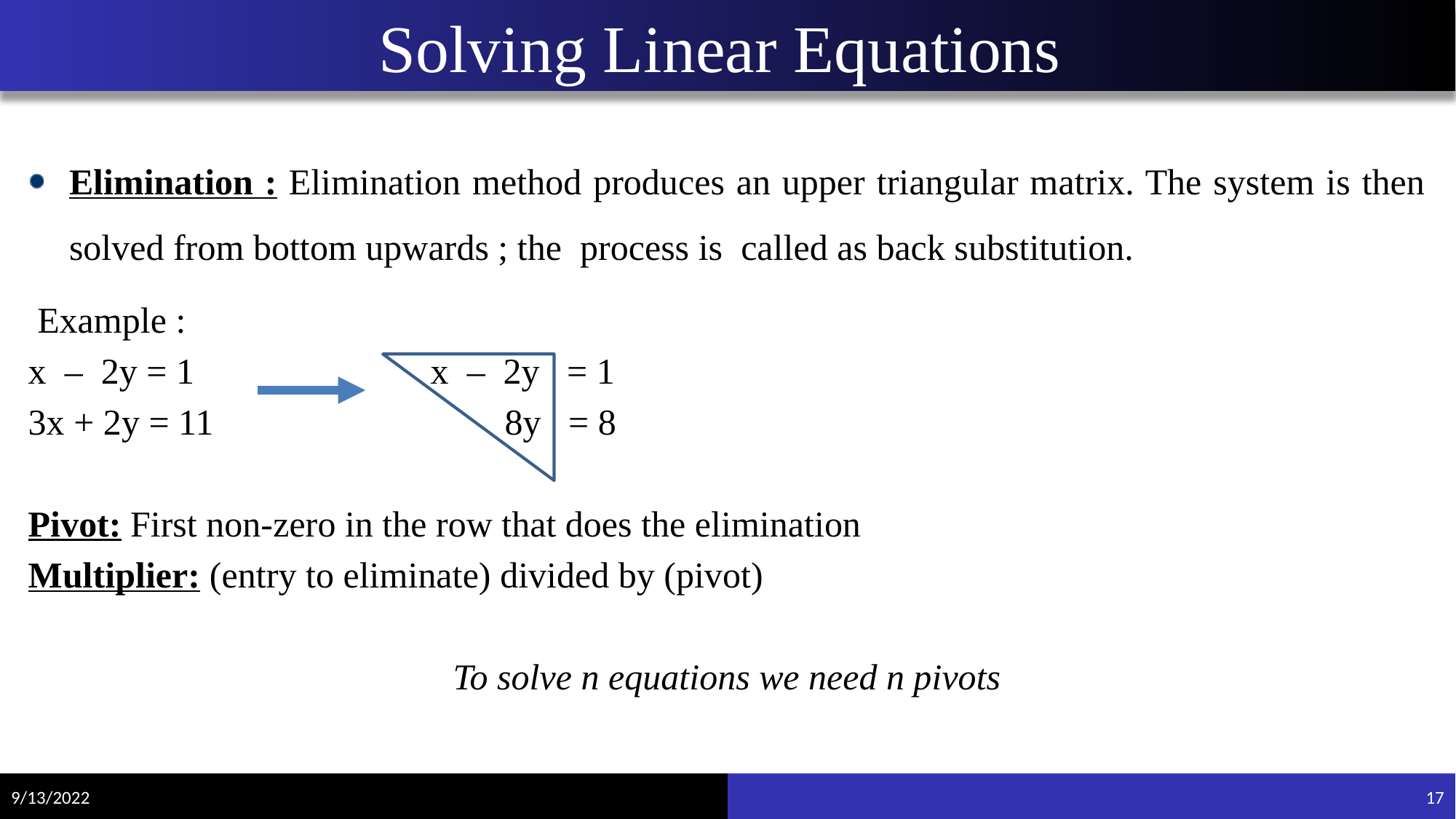

# Solving Linear Equations
Elimination : Elimination method produces an upper triangular matrix. The system is then solved from bottom upwards ; the  process is  called as back substitution.
 Example :
x  –  2y = 1                          x  –  2y   = 1
3x + 2y = 11                                8y   = 8

Pivot: First non-zero in the row that does the elimination
Multiplier: (entry to eliminate) divided by (pivot)

To solve n equations we need n pivots

9/13/2022
17